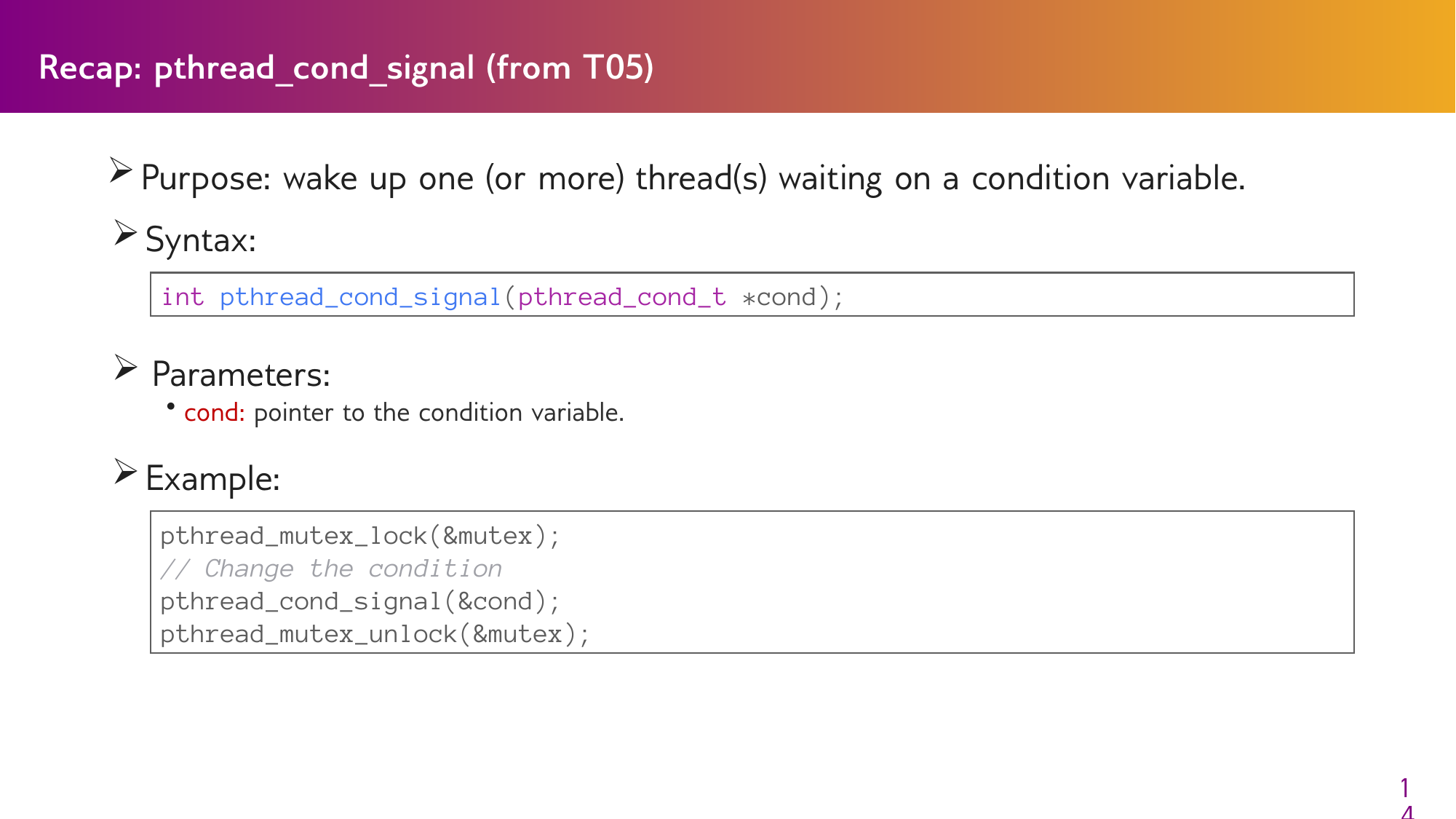

# Recap: pthread_cond_signal (from T05)
Purpose: wake up one (or more) thread(s) waiting on a condition variable.
Syntax:
int pthread_cond_signal(pthread_cond_t *cond);
Parameters:
 cond: pointer to the condition variable.
Example:
pthread_mutex_lock(&mutex);
// Change the condition
pthread_cond_signal(&cond);
pthread_mutex_unlock(&mutex);
14